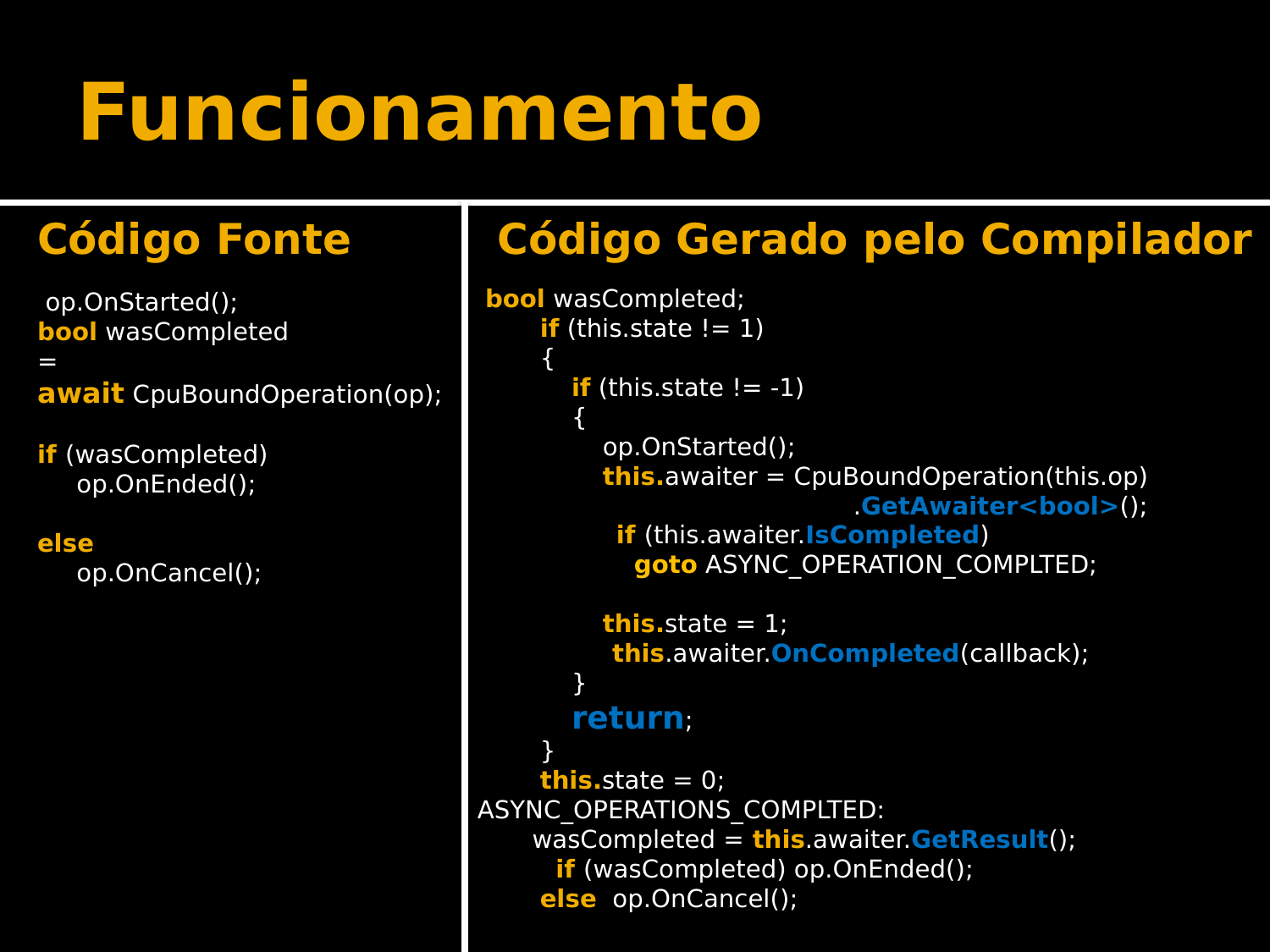

# Funcionamento
Código Fonte
Código Gerado pelo Compilador
 bool wasCompleted;
        if (this.state != 1)
        {
            if (this.state != -1)
            {
                op.OnStarted();
                this.awaiter = CpuBoundOperation(this.op)
                                                .GetAwaiter<bool>();
                if (this.awaiter.IsCompleted)
                    goto ASYNC_OPERATION_COMPLTED;

                this.state = 1;
	 this.awaiter.OnCompleted(callback);
            }
            return;
        }
        this.state = 0;
ASYNC_OPERATIONS_COMPLTED:
       wasCompleted = this.awaiter.GetResult();
         if (wasCompleted) op.OnEnded();
        else  op.OnCancel();

 op.OnStarted();        
bool wasCompleted 
=
await CpuBoundOperation(op);

if (wasCompleted)
     op.OnEnded();

else
     op.OnCancel();